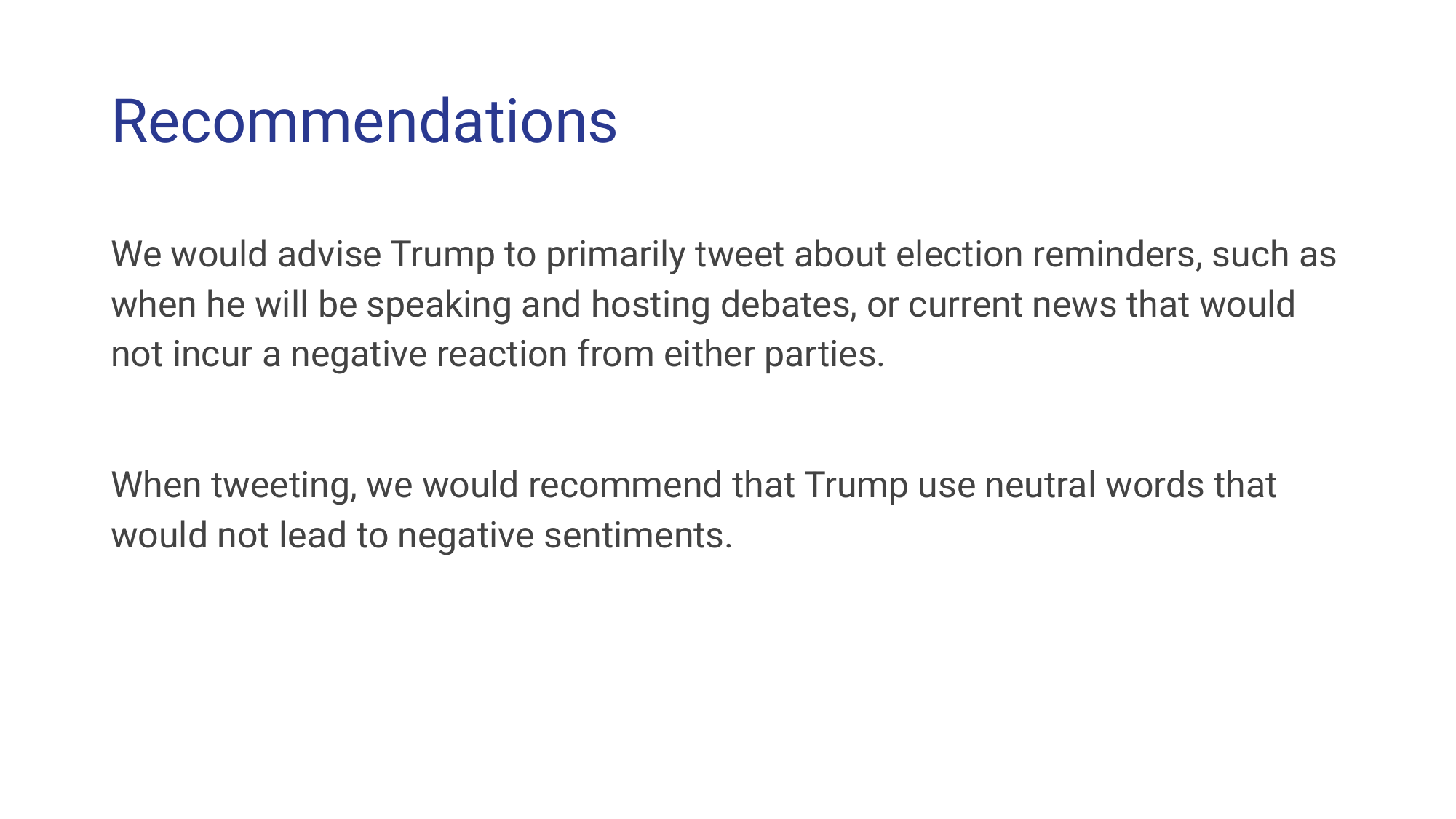

# Recommendations
We would advise Trump to primarily tweet about election reminders, such as when he will be speaking and hosting debates, or current news that would not incur a negative reaction from either parties.

When tweeting, we would recommend that Trump use neutral words that would not lead to negative sentiments.